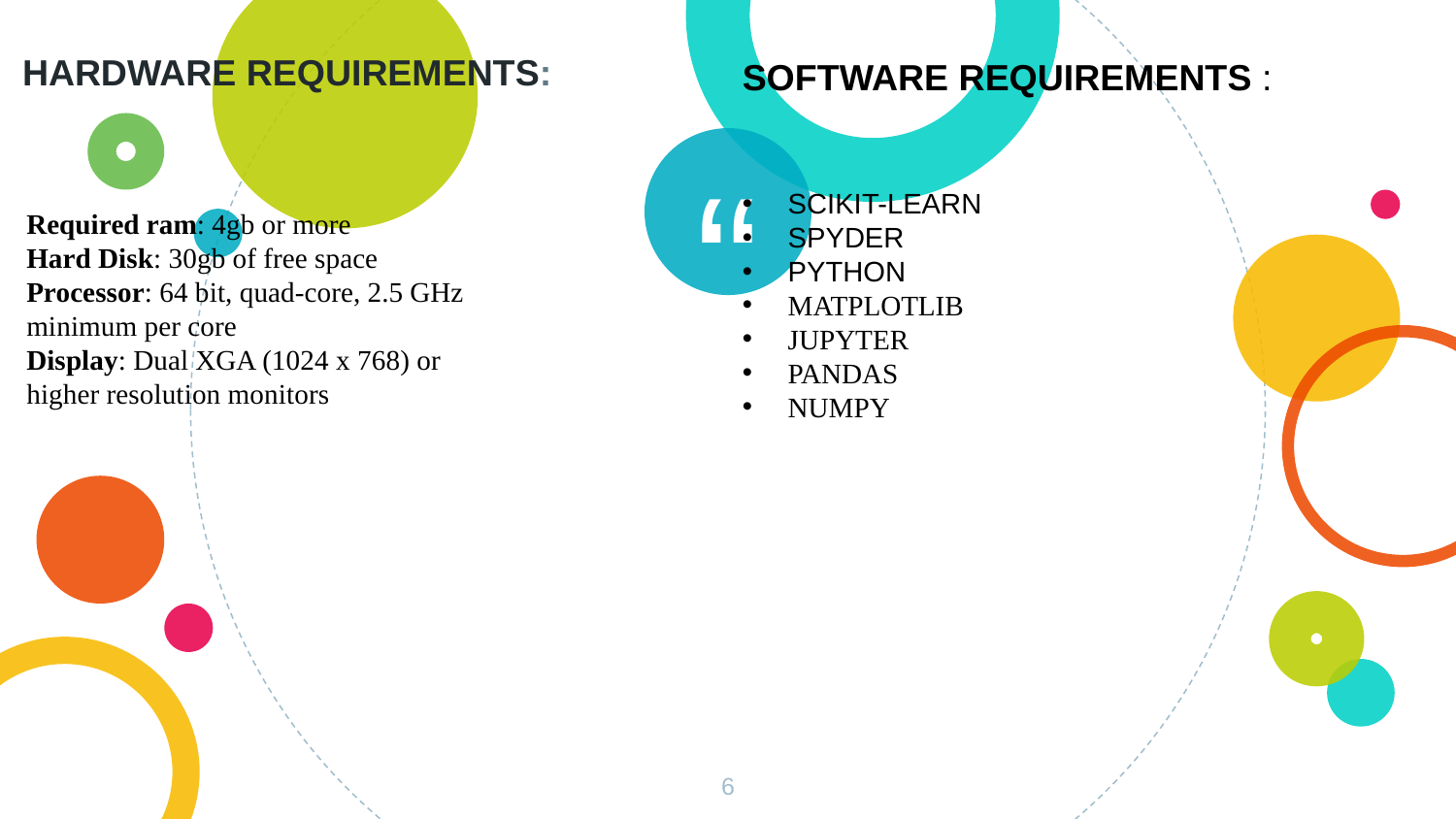

HARDWARE REQUIREMENTS:

SOFTWARE REQUIREMENTS :

SCIKIT-LEARN
SPYDER
PYTHON
MATPLOTLIB
JUPYTER
PANDAS
NUMPY

Required ram: 4gb or more
Hard Disk: 30gb of free space   Processor: 64 bit, quad-core, 2.5 GHz minimum per core
Display: Dual XGA (1024 x 768) or higher resolution monitors

6